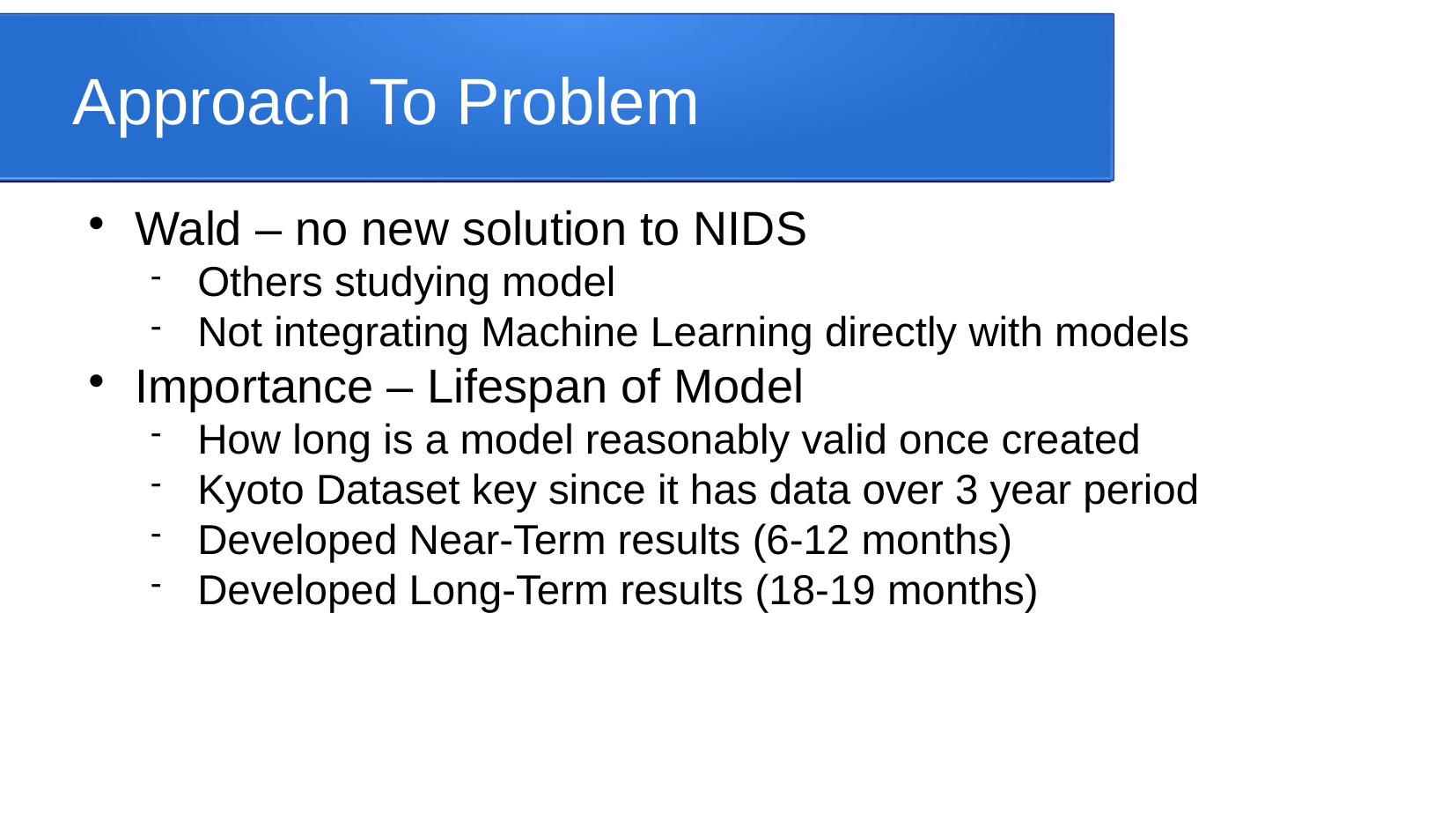

Approach To Problem
Wald – no new solution to NIDS
Others studying model
Not integrating Machine Learning directly with models
Importance – Lifespan of Model
How long is a model reasonably valid once created
Kyoto Dataset key since it has data over 3 year period
Developed Near-Term results (6-12 months)
Developed Long-Term results (18-19 months)